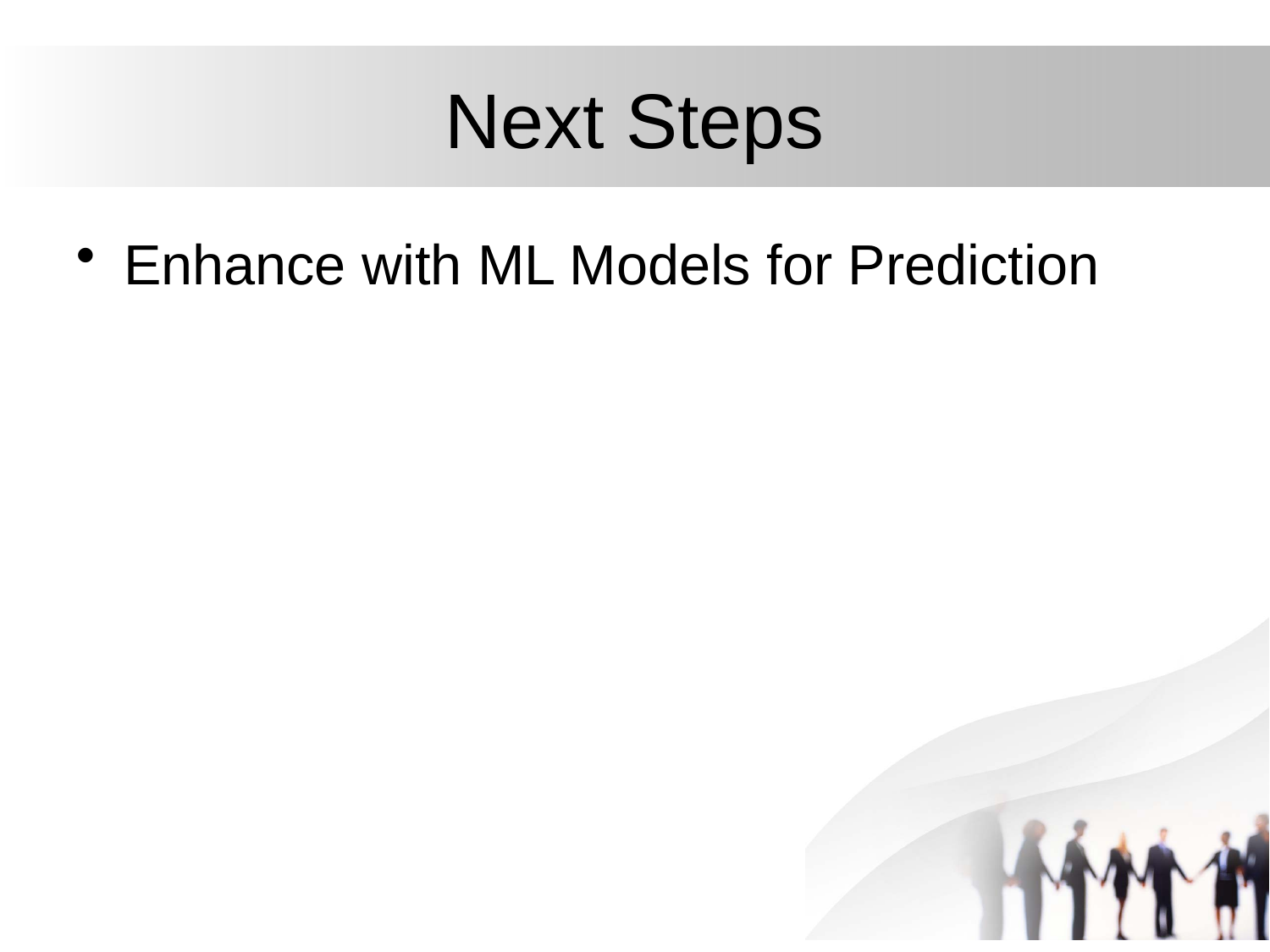

# Next Steps
Enhance with ML Models for Prediction